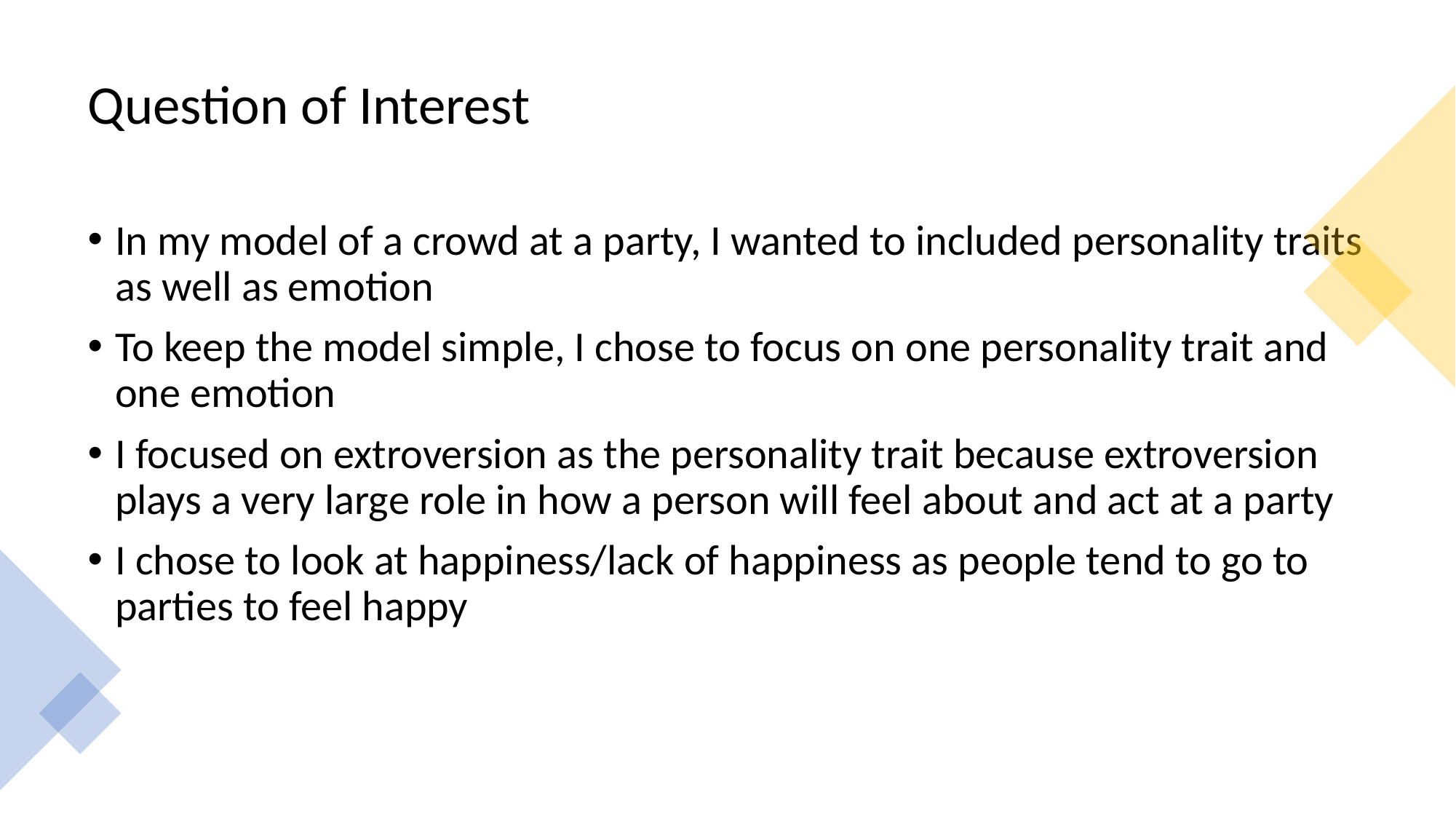

# Question of Interest

In my model of a crowd at a party, I wanted to included personality traits as well as emotion
To keep the model simple, I chose to focus on one personality trait and one emotion
I focused on extroversion as the personality trait because extroversion plays a very large role in how a person will feel about and act at a party
I chose to look at happiness/lack of happiness as people tend to go to parties to feel happy